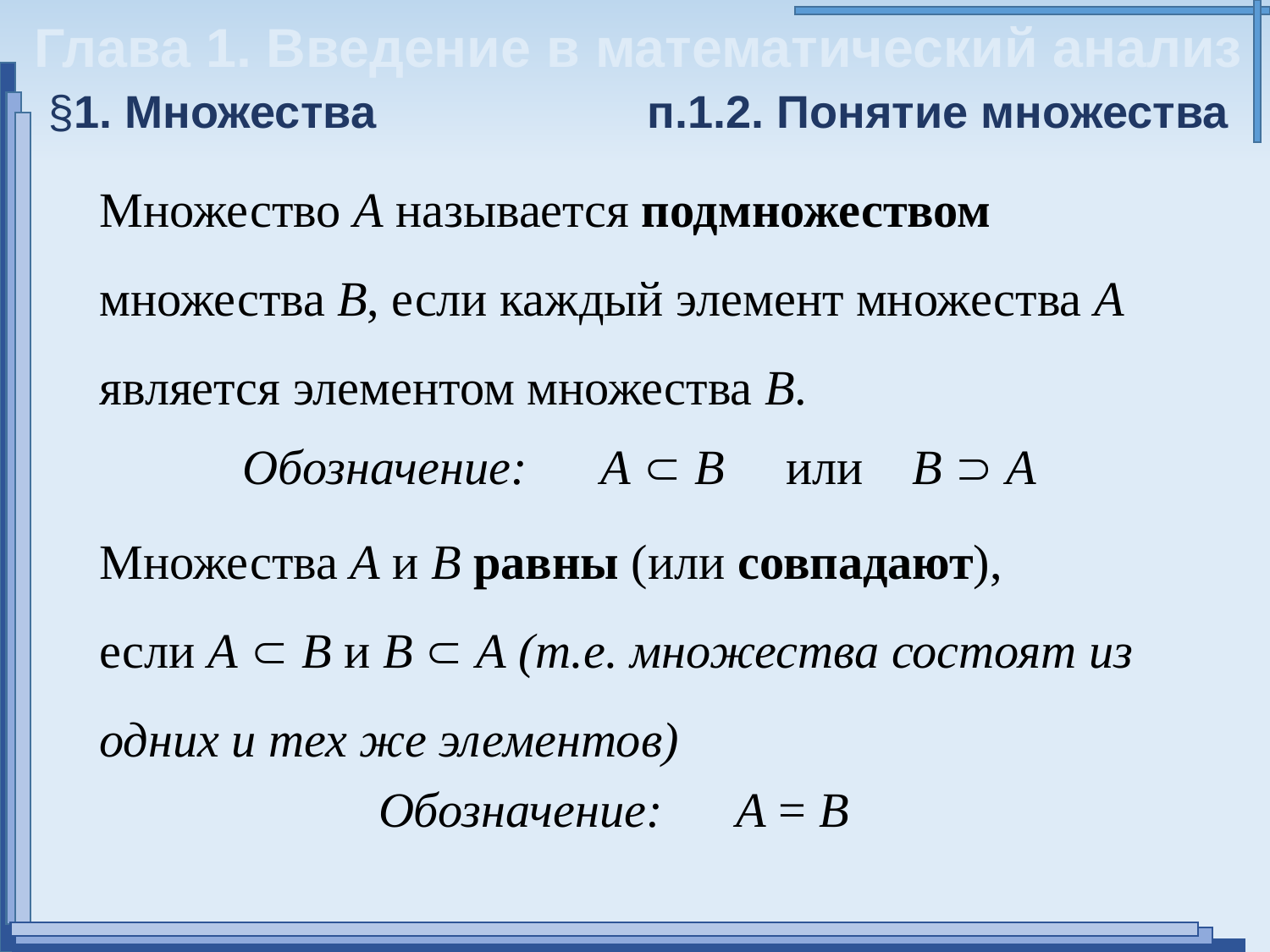

Глава 1. Введение в математический анализ

§1. Множества
п.1.2. Понятие множества

Множество А называется подмножеством множества В, если каждый элемент множества А является элементом множества В.
Обозначение:      А ⊂ В     или    В ⊃ А
Множества А и В равны (или совпадают),
если А ⊂ В и В ⊂ А (т.е. множества состоят из одних и тех же элементов)
Обозначение:      А = В